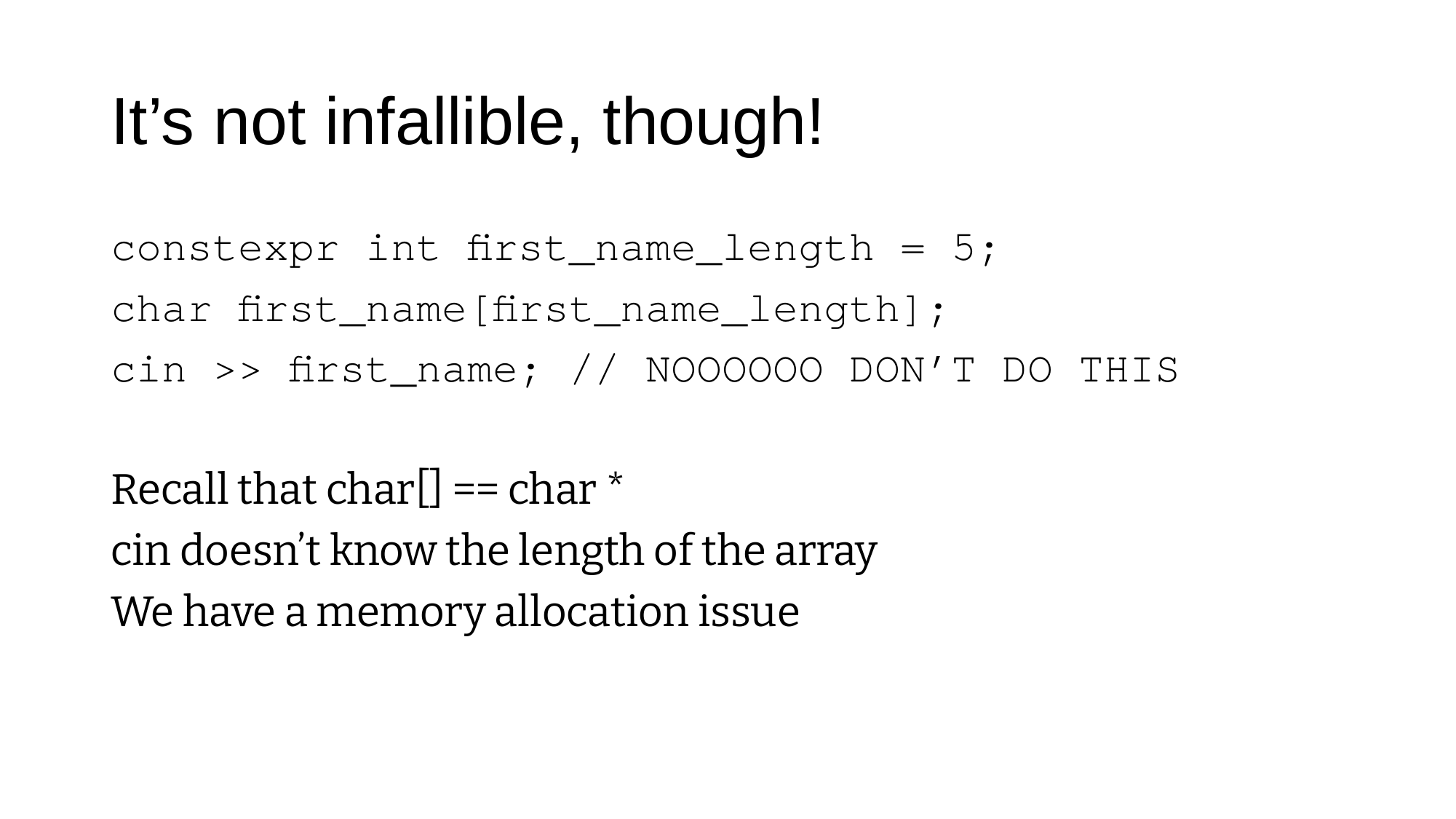

# It’s not infallible, though!
constexpr int first_name_length = 5;
char first_name[first_name_length];
cin >> first_name; // NOOOOOO DON’T DO THIS

Recall that char[] == char *
cin doesn’t know the length of the array
We have a memory allocation issue